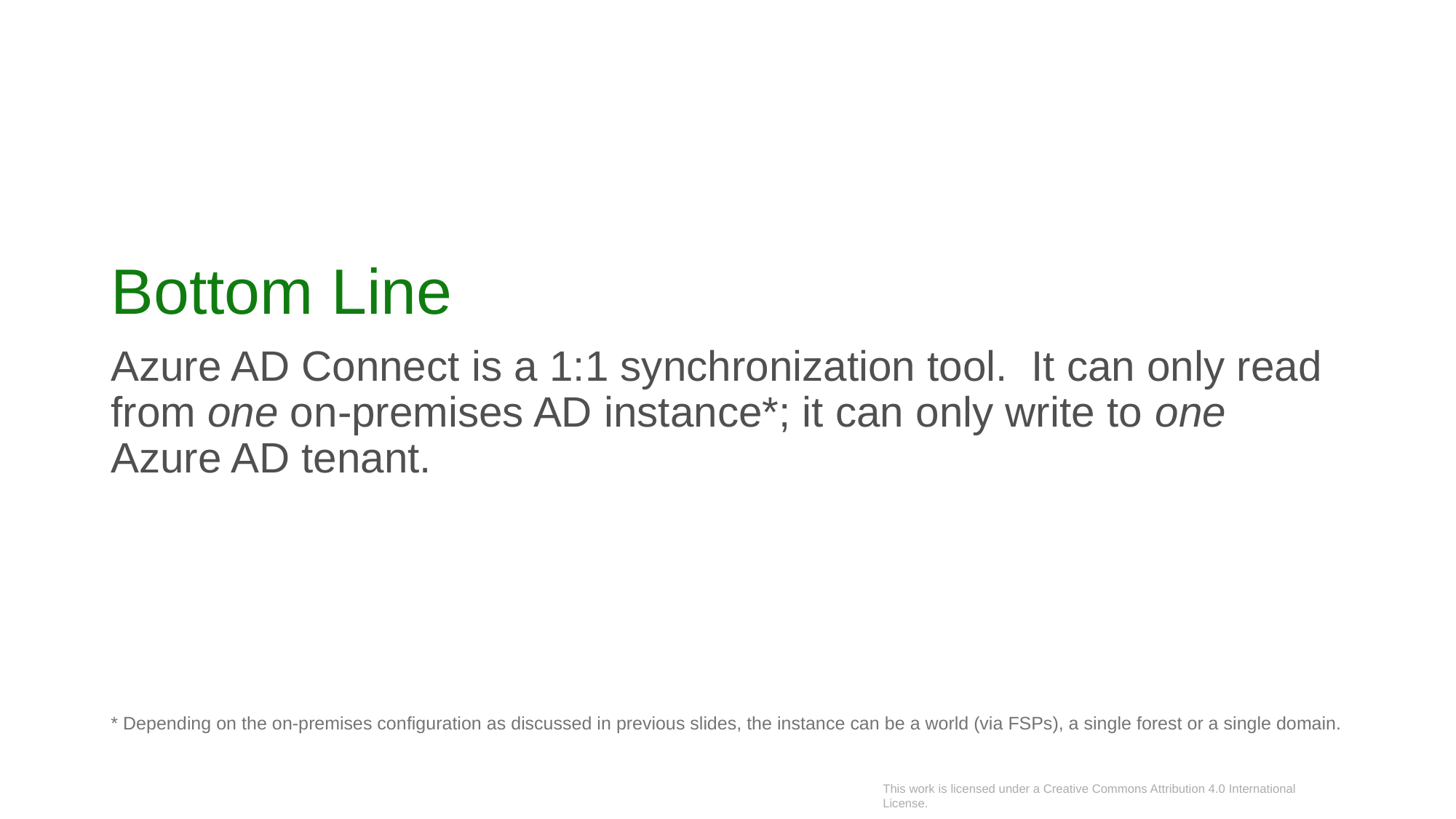

# Bottom Line
Azure AD Connect is a 1:1 synchronization tool.  It can only read from one on-premises AD instance*; it can only write to one Azure AD tenant.

* Depending on the on-premises configuration as discussed in previous slides, the instance can be a world (via FSPs), a single forest or a single domain.